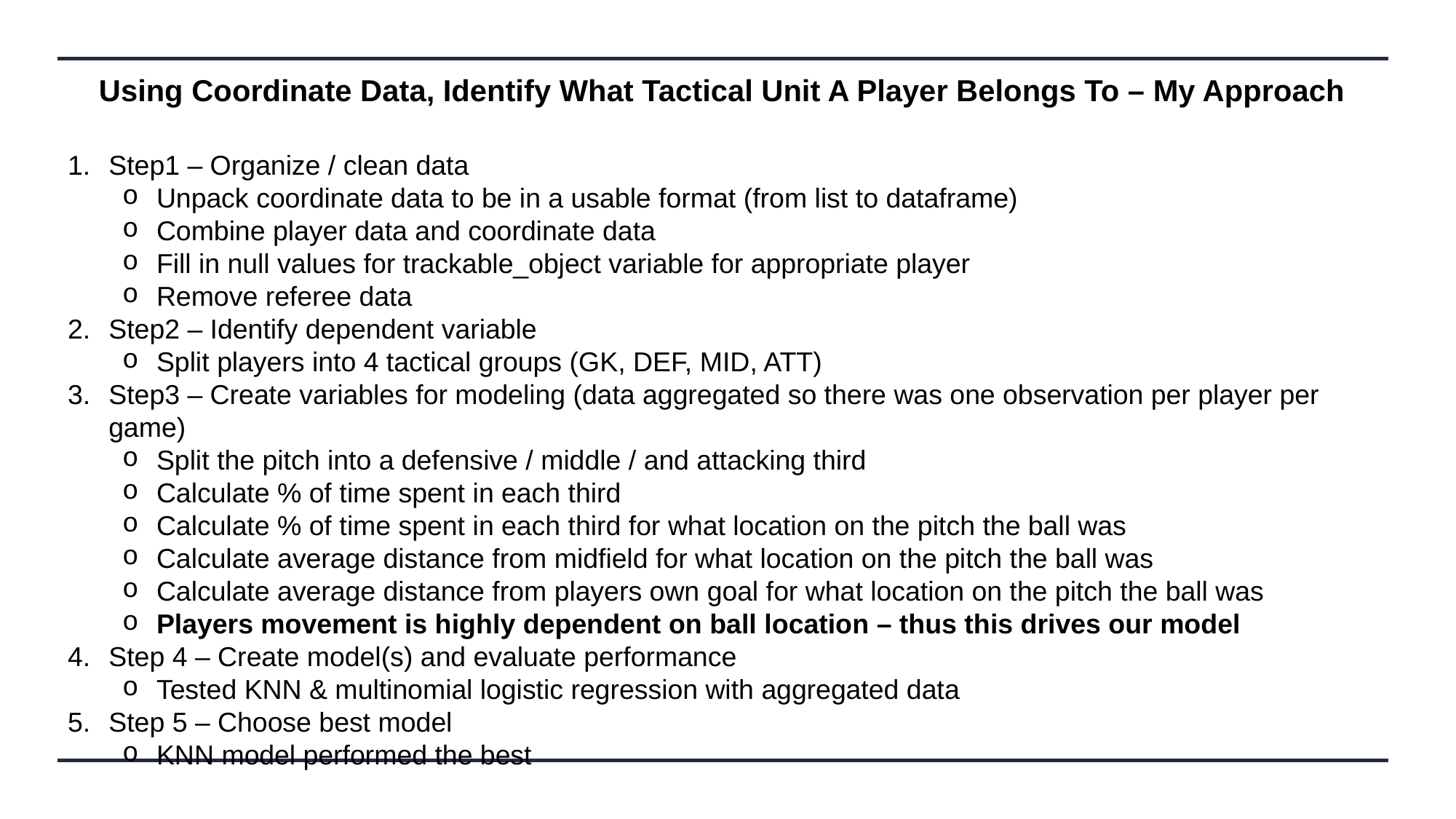

Using Coordinate Data, Identify What Tactical Unit A Player Belongs To – My Approach
Step1 – Organize / clean data
Unpack coordinate data to be in a usable format (from list to dataframe)
Combine player data and coordinate data
Fill in null values for trackable_object variable for appropriate player
Remove referee data
Step2 – Identify dependent variable
Split players into 4 tactical groups (GK, DEF, MID, ATT)
Step3 – Create variables for modeling (data aggregated so there was one observation per player per game)
Split the pitch into a defensive / middle / and attacking third
Calculate % of time spent in each third
Calculate % of time spent in each third for what location on the pitch the ball was
Calculate average distance from midfield for what location on the pitch the ball was
Calculate average distance from players own goal for what location on the pitch the ball was
Players movement is highly dependent on ball location – thus this drives our model
Step 4 – Create model(s) and evaluate performance
Tested KNN & multinomial logistic regression with aggregated data
Step 5 – Choose best model
KNN model performed the best